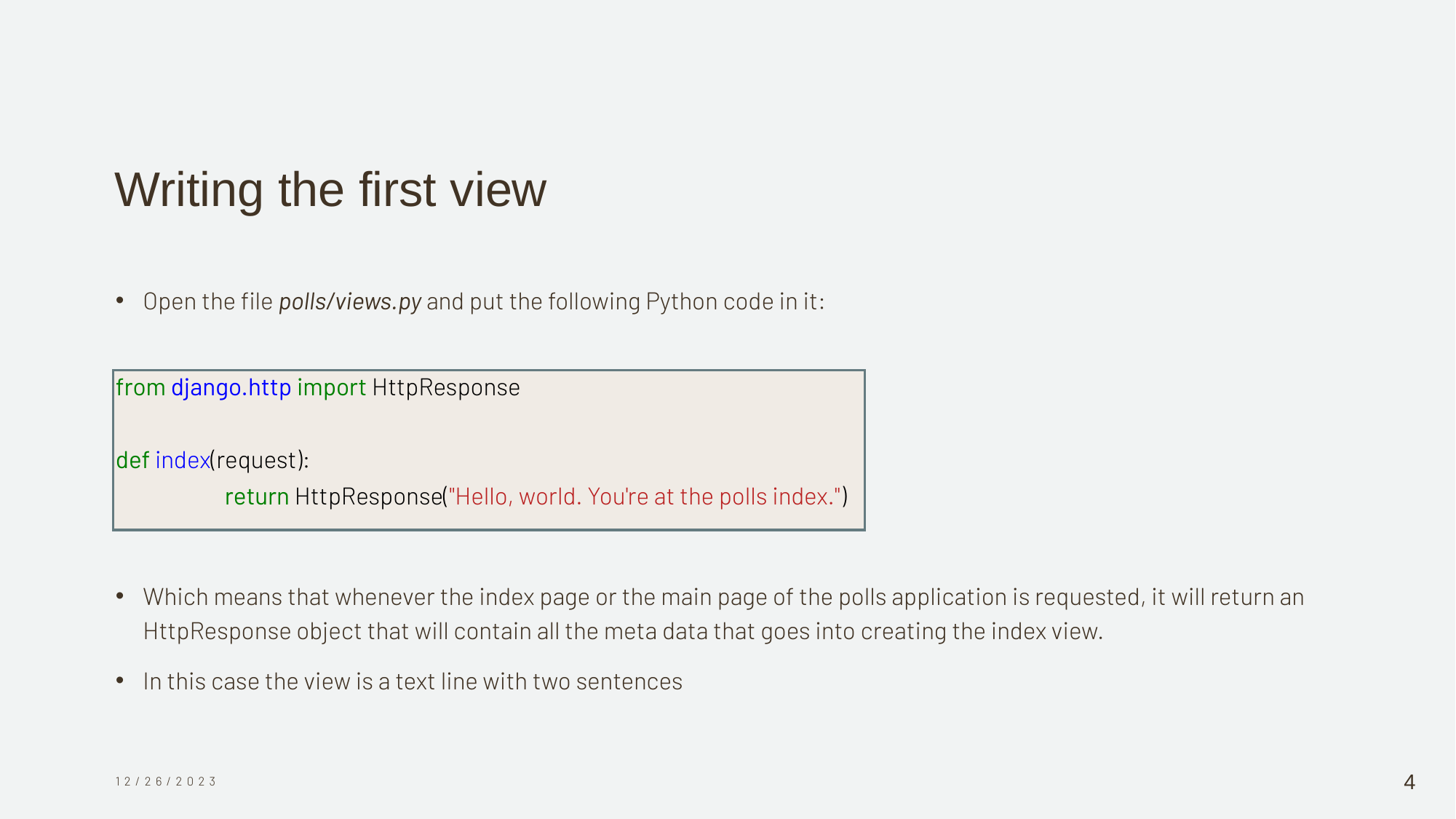

# Writing the first view
Open the file polls/views.py and put the following Python code in it:

from django.http import HttpResponse

def index(request):
	return HttpResponse("Hello, world. You're at the polls index.")

Which means that whenever the index page or the main page of the polls application is requested, it will return an HttpResponse object that will contain all the meta data that goes into creating the index view.
In this case the view is a text line with two sentences

12/26/2023
4